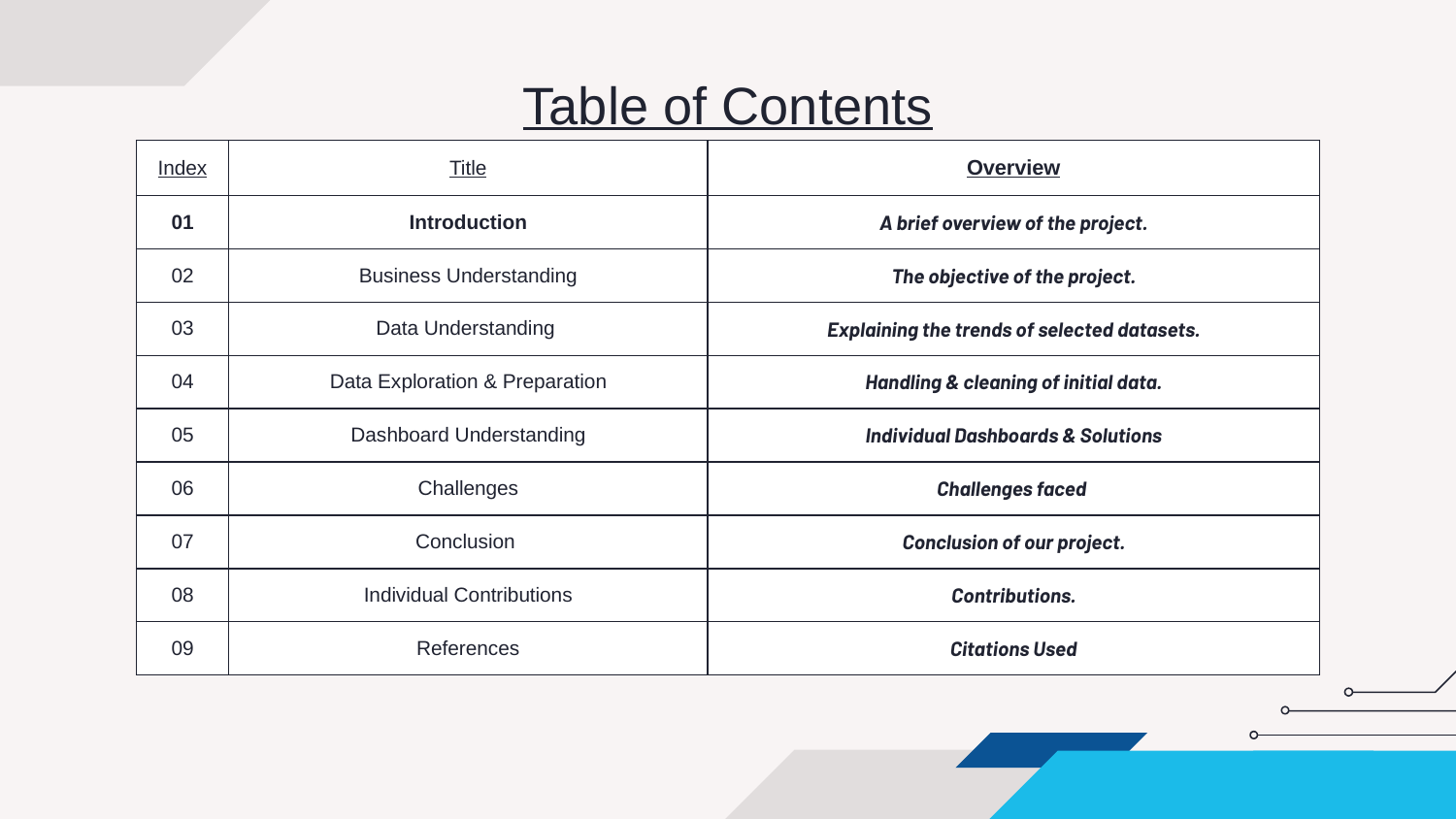

# Table of Contents
| Index | Title | Overview |
| --- | --- | --- |
| 01 | Introduction | A brief overview of the project. |
| 02 | Business Understanding | The objective of the project. |
| 03 | Data Understanding | Explaining the trends of selected datasets. |
| 04 | Data Exploration & Preparation | Handling & cleaning of initial data. |
| 05 | Dashboard Understanding | Individual Dashboards & Solutions |
| 06 | Challenges | Challenges faced |
| 07 | Conclusion | Conclusion of our project. |
| 08 | Individual Contributions | Contributions. |
| 09 | References | Citations Used |